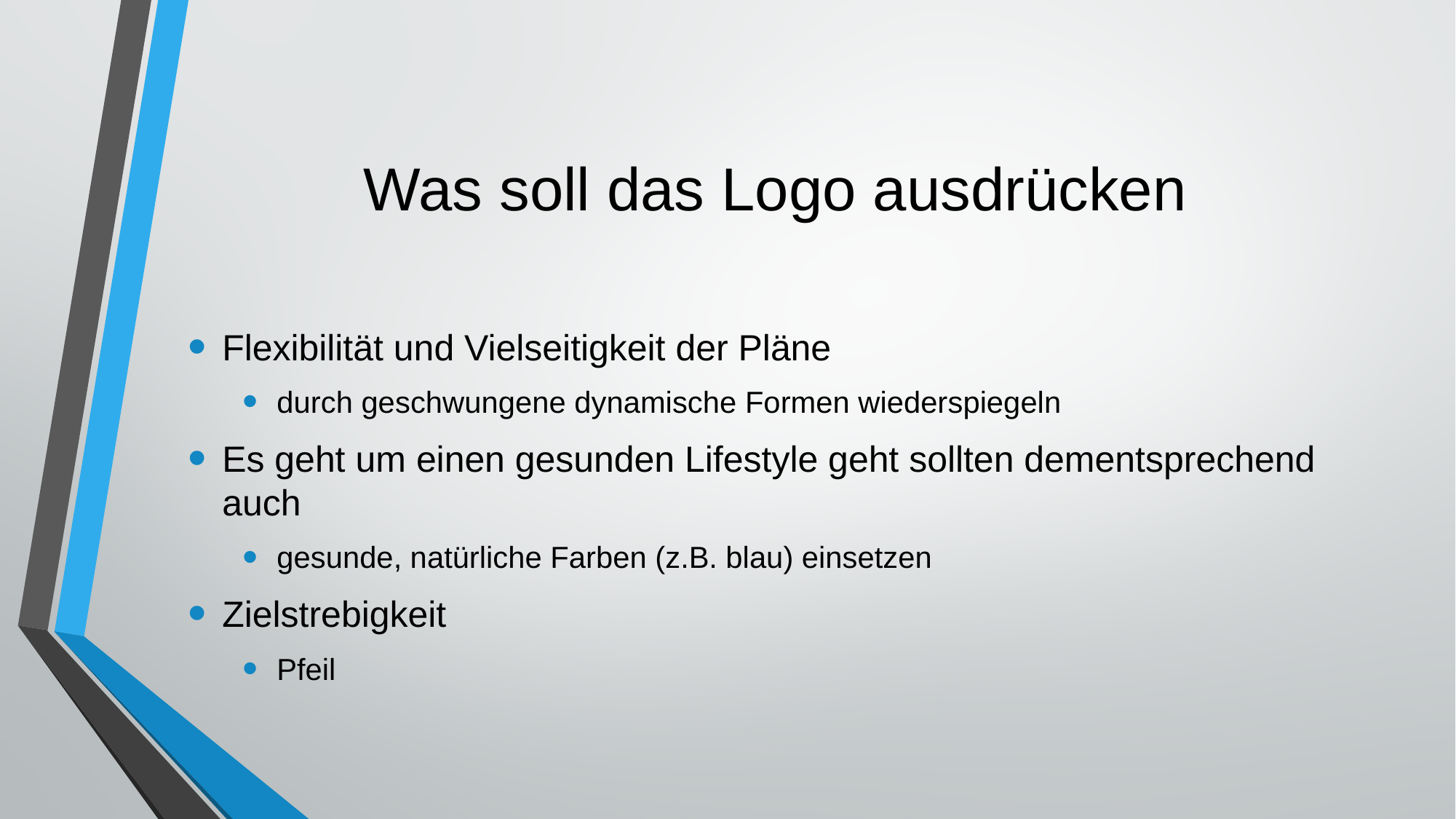

# Was soll das Logo ausdrücken
Flexibilität und Vielseitigkeit der Pläne
durch geschwungene dynamische Formen wiederspiegeln
Es geht um einen gesunden Lifestyle geht sollten dementsprechend auch
gesunde, natürliche Farben (z.B. blau) einsetzen
Zielstrebigkeit
Pfeil